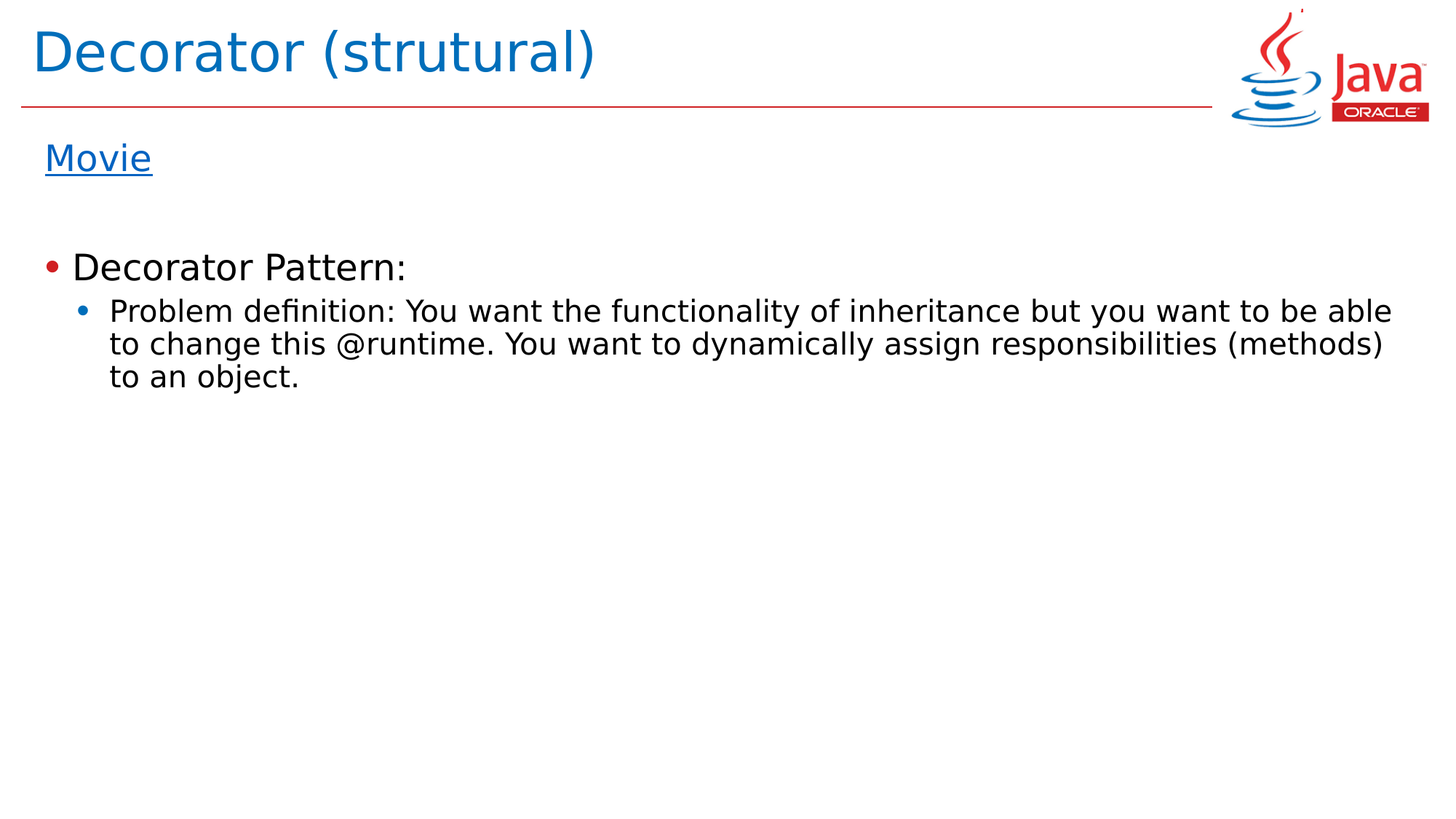

# Decorator (strutural)
Movie

Decorator Pattern:
Problem definition: You want the functionality of inheritance but you want to be able to change this @runtime. You want to dynamically assign responsibilities (methods) to an object.